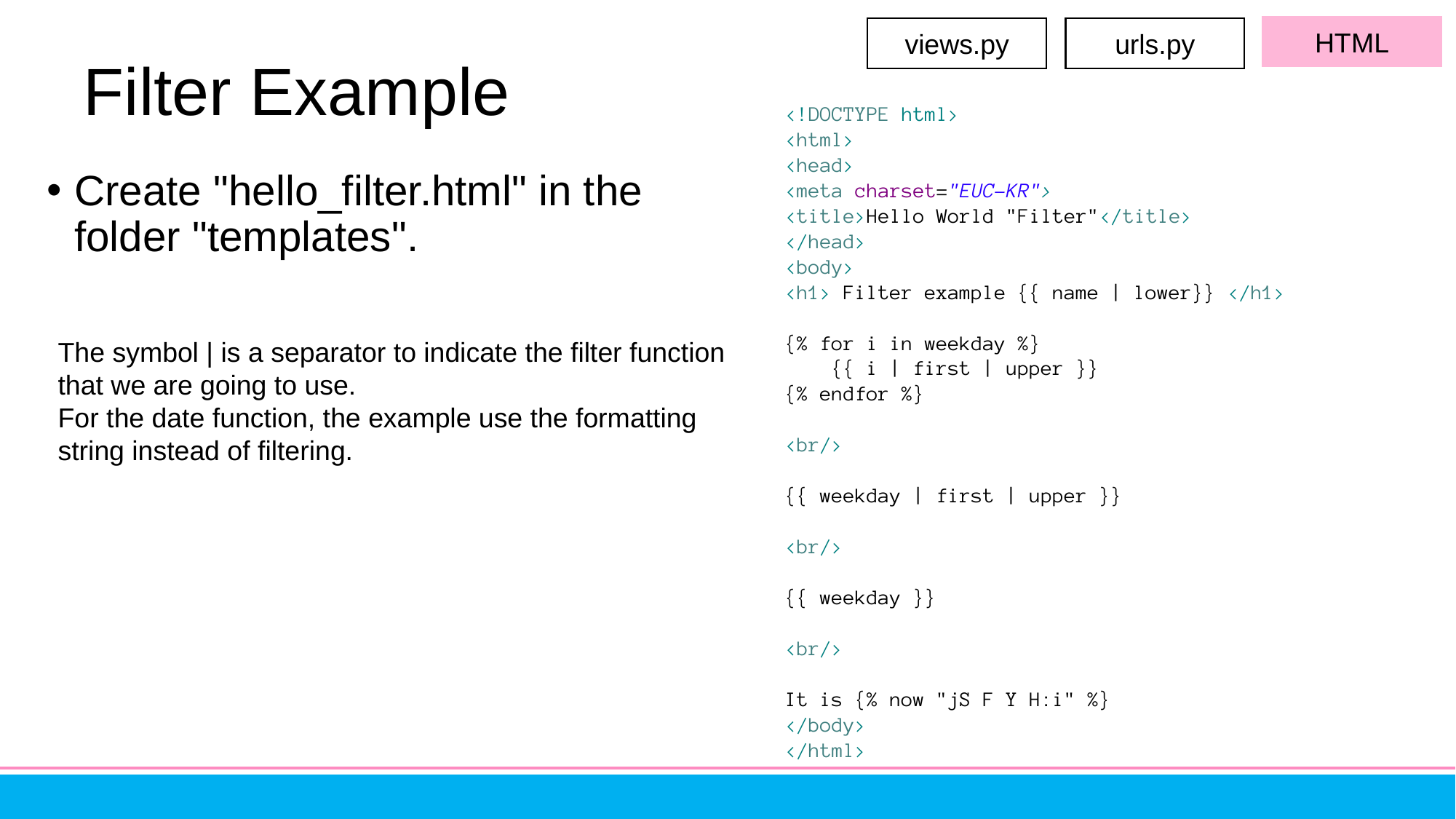

HTML
views.py
urls.py
# Filter Example
<!DOCTYPE html>
<html>
<head>
<meta charset="EUC-KR">
<title>Hello World "Filter"</title>
</head>
<body>
<h1> Filter example {{ name | lower}} </h1>

{% for i in weekday %}
    {{ i | first | upper }}
{% endfor %}

<br/>

{{ weekday | first | upper }}

<br/>

{{ weekday }}

<br/>

It is {% now "jS F Y H:i" %}
</body>
</html>
Create "hello_filter.html" in the folder "templates".
The symbol | is a separator to indicate the filter function that we are going to use.
For the date function, the example use the formatting string instead of filtering.